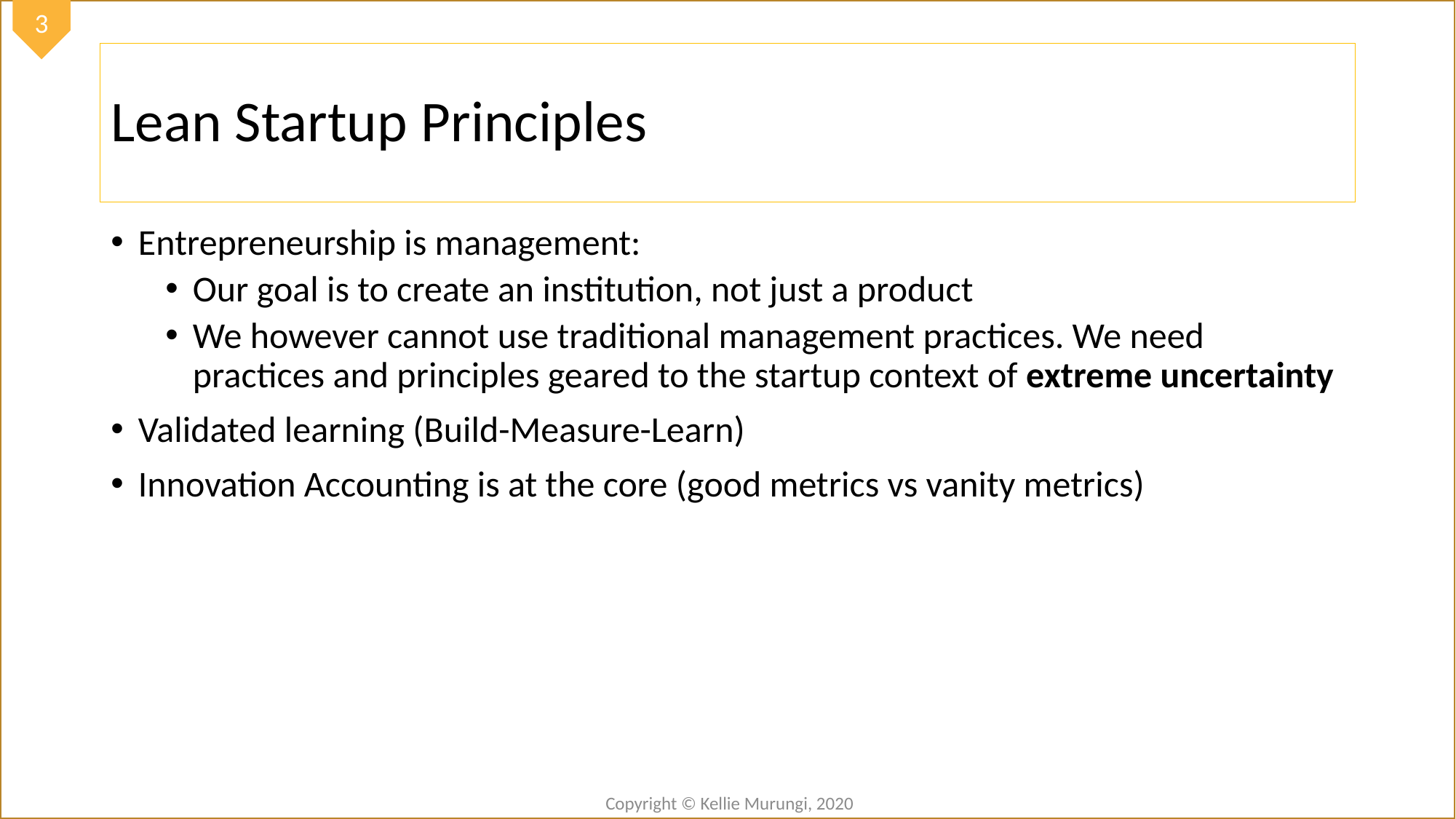

# Lean Startup Principles
Entrepreneurship is management:
Our goal is to create an institution, not just a product
We however cannot use traditional management practices. We need practices and principles geared to the startup context of extreme uncertainty
Validated learning (Build-Measure-Learn)
Innovation Accounting is at the core (good metrics vs vanity metrics)